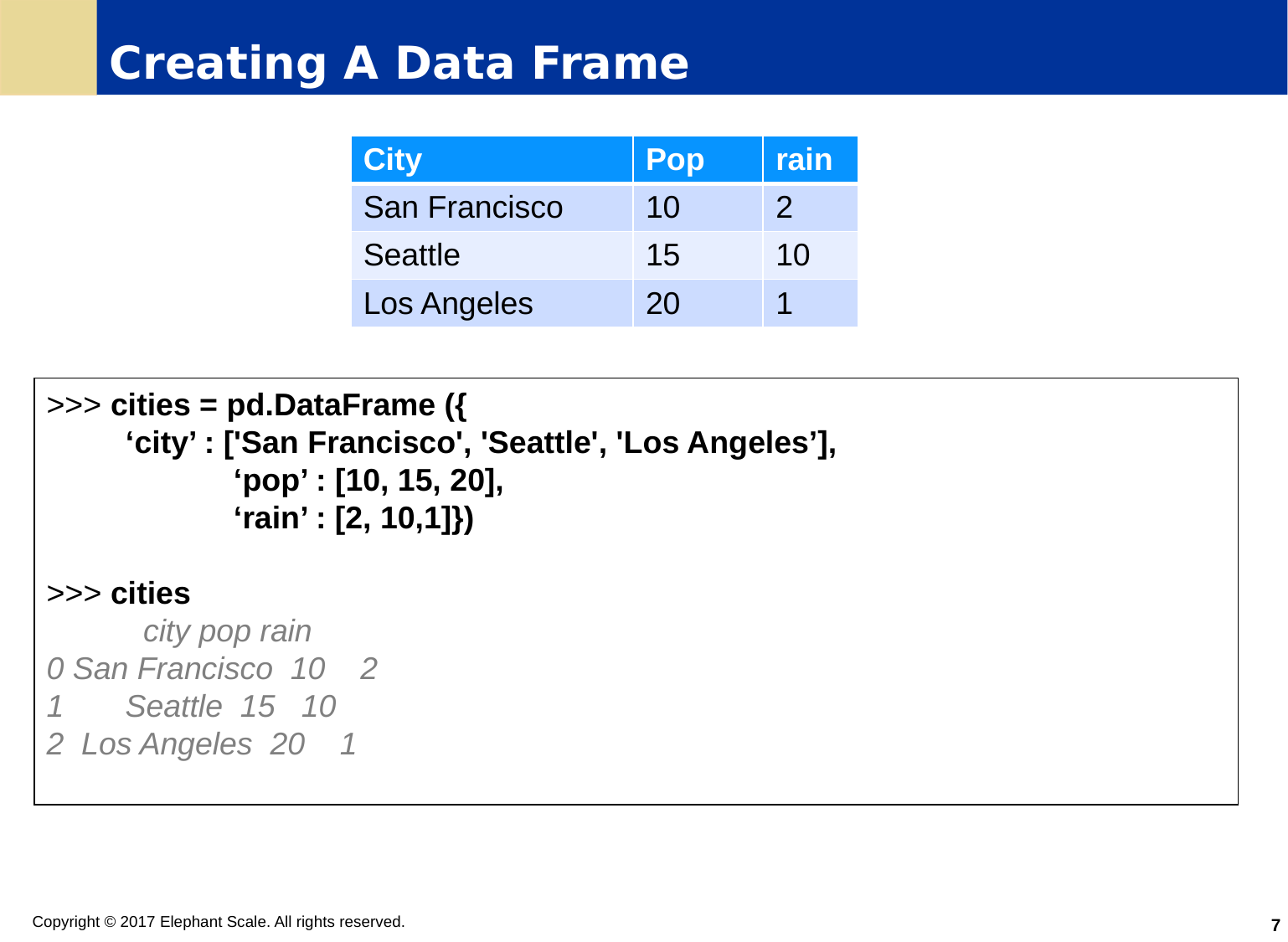

# Creating A Data Frame
| City | Pop | rain |
| --- | --- | --- |
| San Francisco | 10 | 2 |
| Seattle | 15 | 10 |
| Los Angeles | 20 | 1 |
>>> cities = pd.DataFrame ({
         ‘city’ : ['San Francisco', 'Seattle', 'Los Angeles’],
	       ‘pop’ : [10, 15, 20],
	       ‘rain’ : [2, 10,1]})

>>> cities
           city pop rain
0 San Francisco  10    2
1       Seattle  15   10
2  Los Angeles  20    1

7
Copyright © 2017 Elephant Scale. All rights reserved.